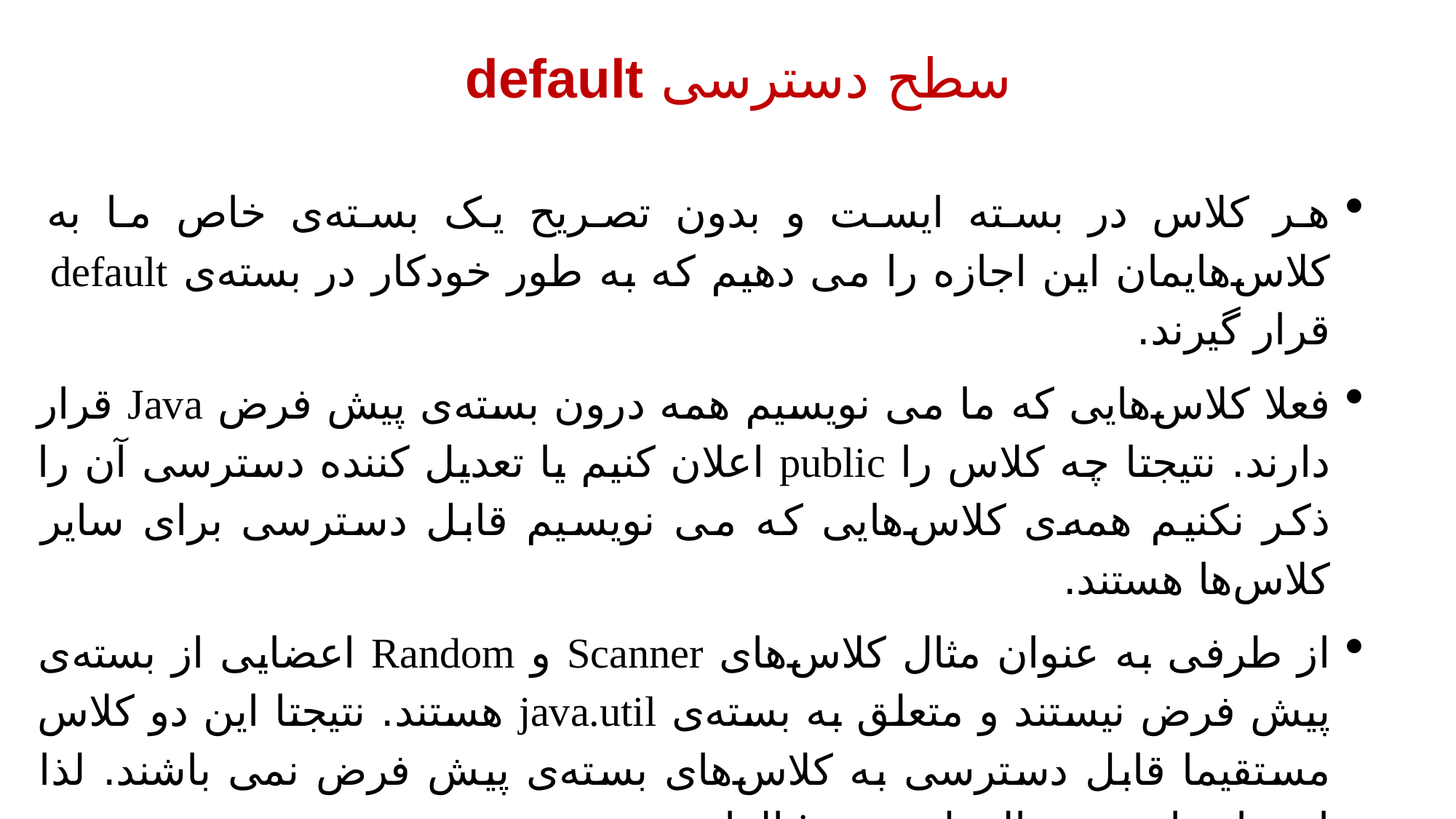

سطح دسترسی default
هر کلاس در بسته ایست و بدون تصریح یک بسته‌ی خاص ما به کلاس‌هایمان این اجازه را می دهیم که به طور خودکار در بسته‌ی default  قرار گیرند.
فعلا کلاس‌هایی که ما می نویسیم همه درون بسته‌ی پیش فرض Java قرار دارند. نتیجتا چه کلاس را public اعلان کنیم یا تعدیل کننده دسترسی آن را ذکر نکنیم همه‌ی کلاس‌هایی که می نویسیم قابل دسترسی برای سایر کلاس‌ها هستند.
از طرفی به عنوان مثال کلاس‌های Scanner و Random اعضایی از بسته‌ی پیش فرض نیستند و متعلق به بسته‌ی java.util هستند. نتیجتا این دو کلاس مستقیما قابل دسترسی به کلاس‌های بسته‌ی پیش فرض نمی باشند. لذا استفاده از دستورالعمل import الزامیست.